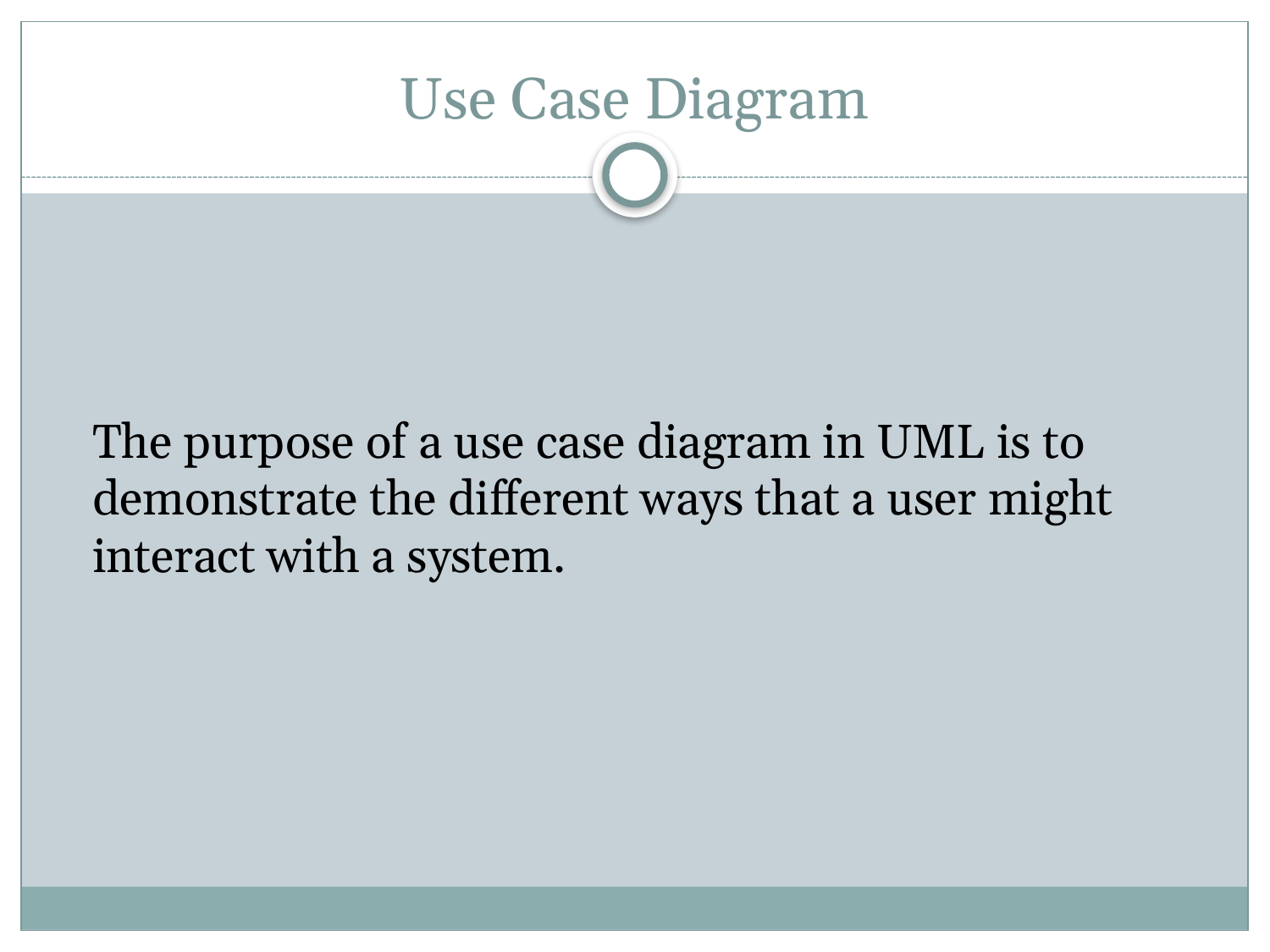

# Use Case Diagram
	The purpose of a use case diagram in UML is to demonstrate the different ways that a user might interact with a system.